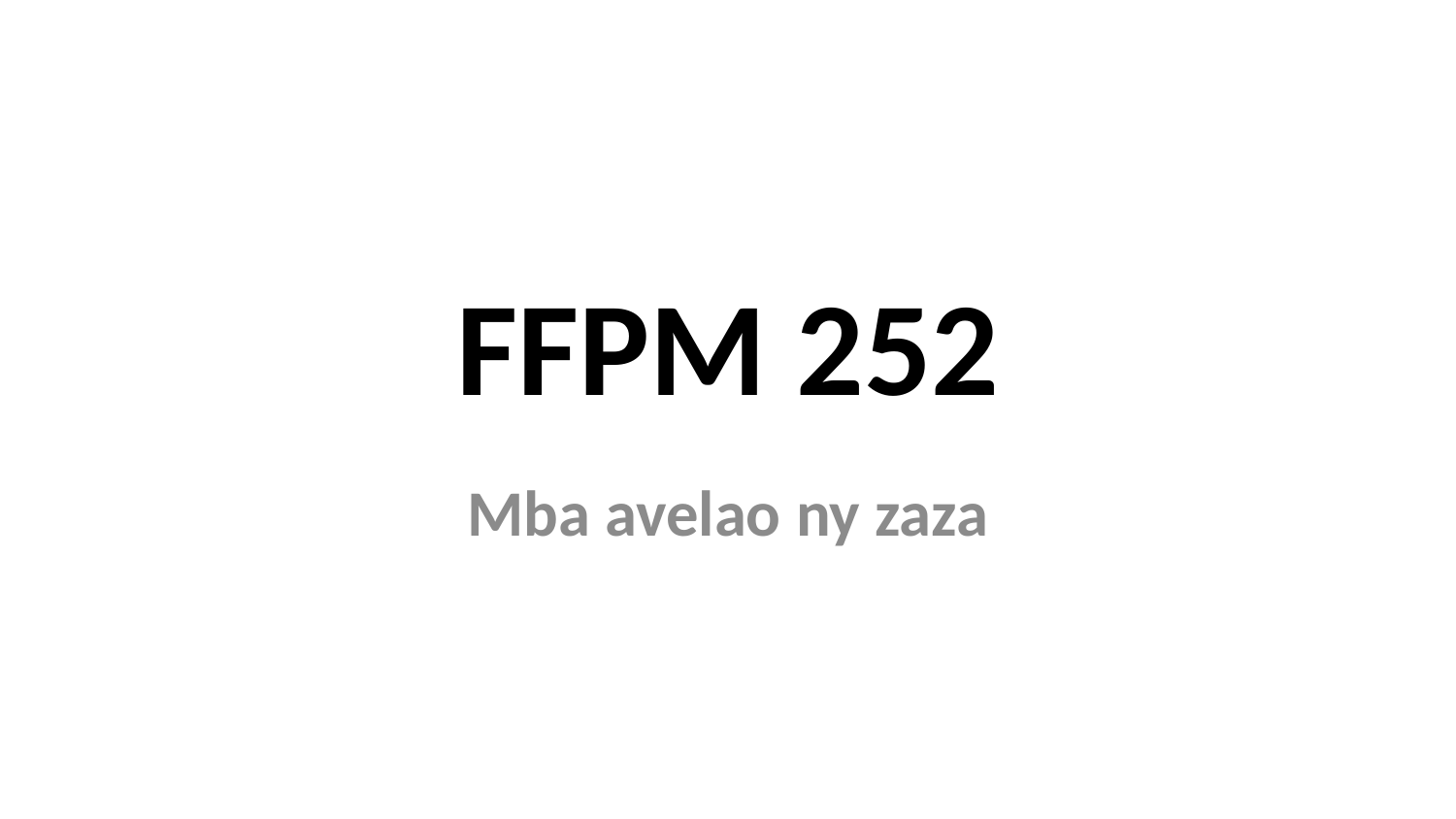

# FFPM 252
Mba avelao ny zaza